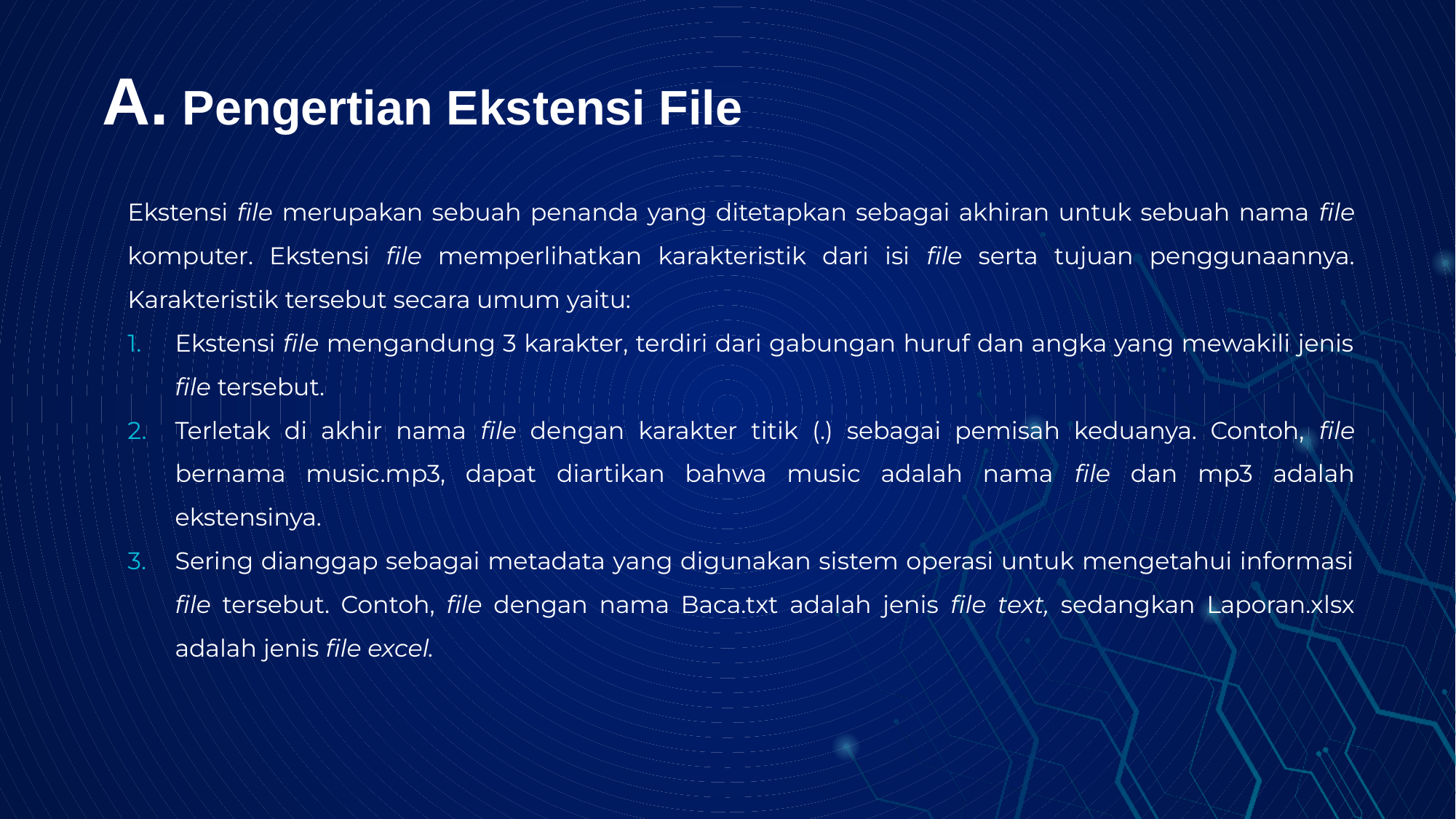

# A. Pengertian Ekstensi File
Ekstensi file merupakan sebuah penanda yang ditetapkan sebagai akhiran untuk sebuah nama file komputer. Ekstensi file memperlihatkan karakteristik dari isi file serta tujuan penggunaannya. Karakteristik tersebut secara umum yaitu:
Ekstensi file mengandung 3 karakter, terdiri dari gabungan huruf dan angka yang mewakili jenis file tersebut.
Terletak di akhir nama file dengan karakter titik (.) sebagai pemisah keduanya. Contoh, file bernama music.mp3, dapat diartikan bahwa music adalah nama file dan mp3 adalah ekstensinya.
Sering dianggap sebagai metadata yang digunakan sistem operasi untuk mengetahui informasi file tersebut. Contoh, file dengan nama Baca.txt adalah jenis file text, sedangkan Laporan.xlsx adalah jenis file excel.